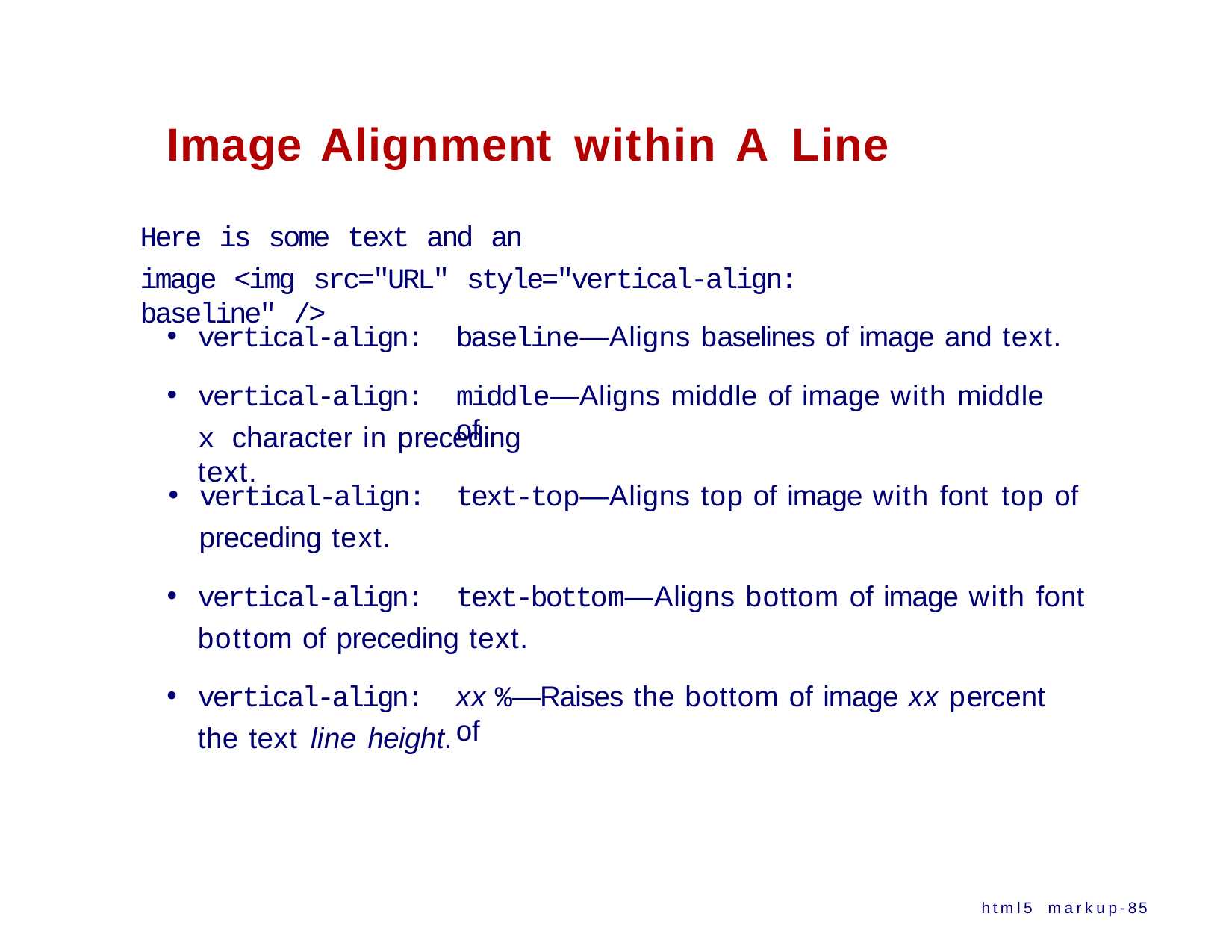

# Image Alignment within A Line
Here is some text and an
image <img src="URL" style="vertical-align: baseline" />
vertical-align:

vertical-align:
baseline—Aligns baselines of image and text.
middle—Aligns middle of image with middle of
x character in preceding text.
vertical-align:
preceding text.
text-top—Aligns top of image with font top of
vertical-align:
text-bottom—Aligns bottom of image with font
bottom of preceding text.
vertical-align:
the text line height.
xx %—Raises the bottom of image xx percent of
html5  markup-85